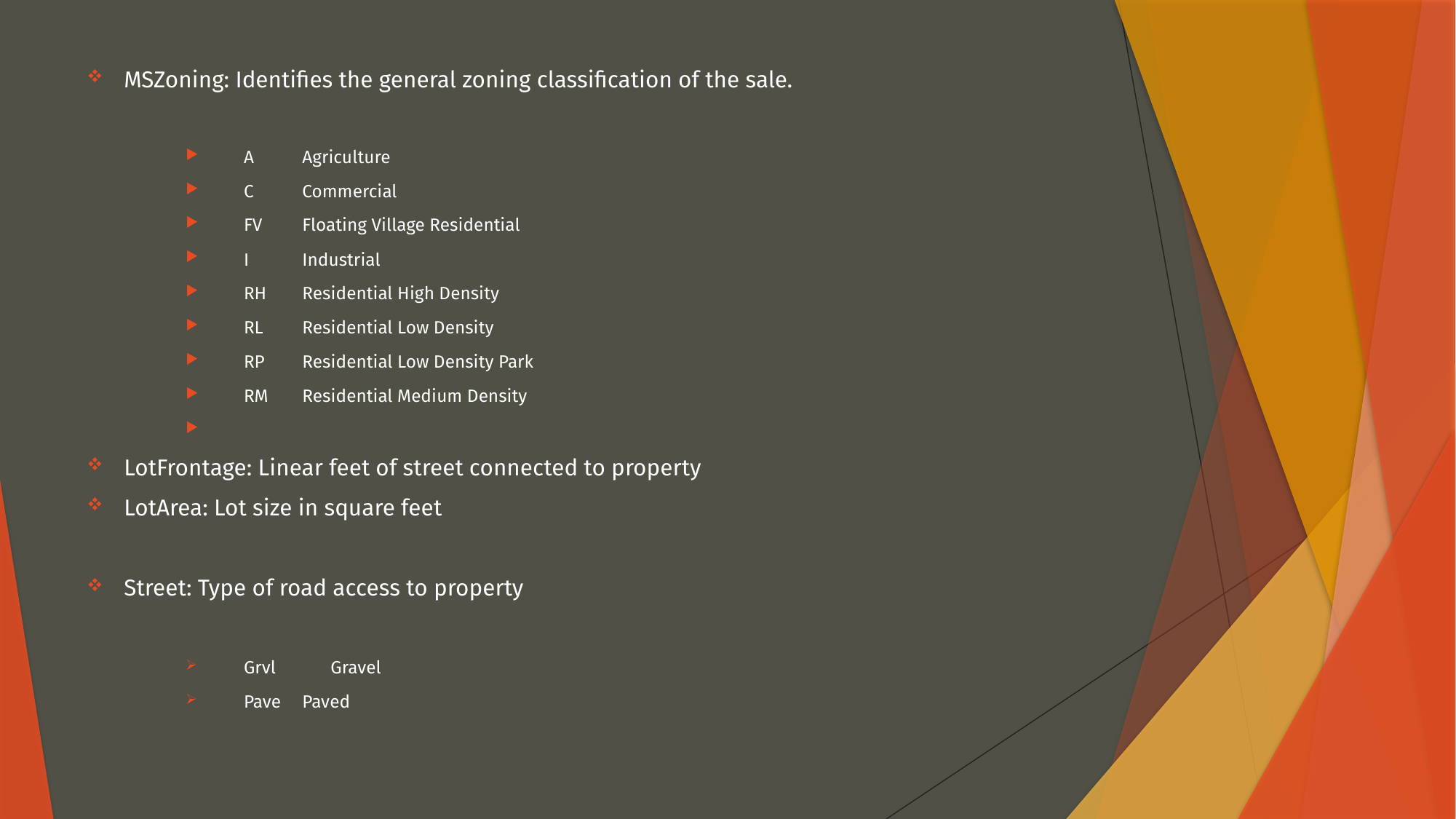

MSZoning: Identifies the general zoning classification of the sale.

       A	Agriculture
       C	Commercial
       FV	Floating Village Residential
       I	Industrial
       RH	Residential High Density
       RL	Residential Low Density
       RP	Residential Low Density Park
       RM	Residential Medium Density

LotFrontage: Linear feet of street connected to property
LotArea: Lot size in square feet

Street: Type of road access to property

       Grvl	      Gravel
       Pave	Paved